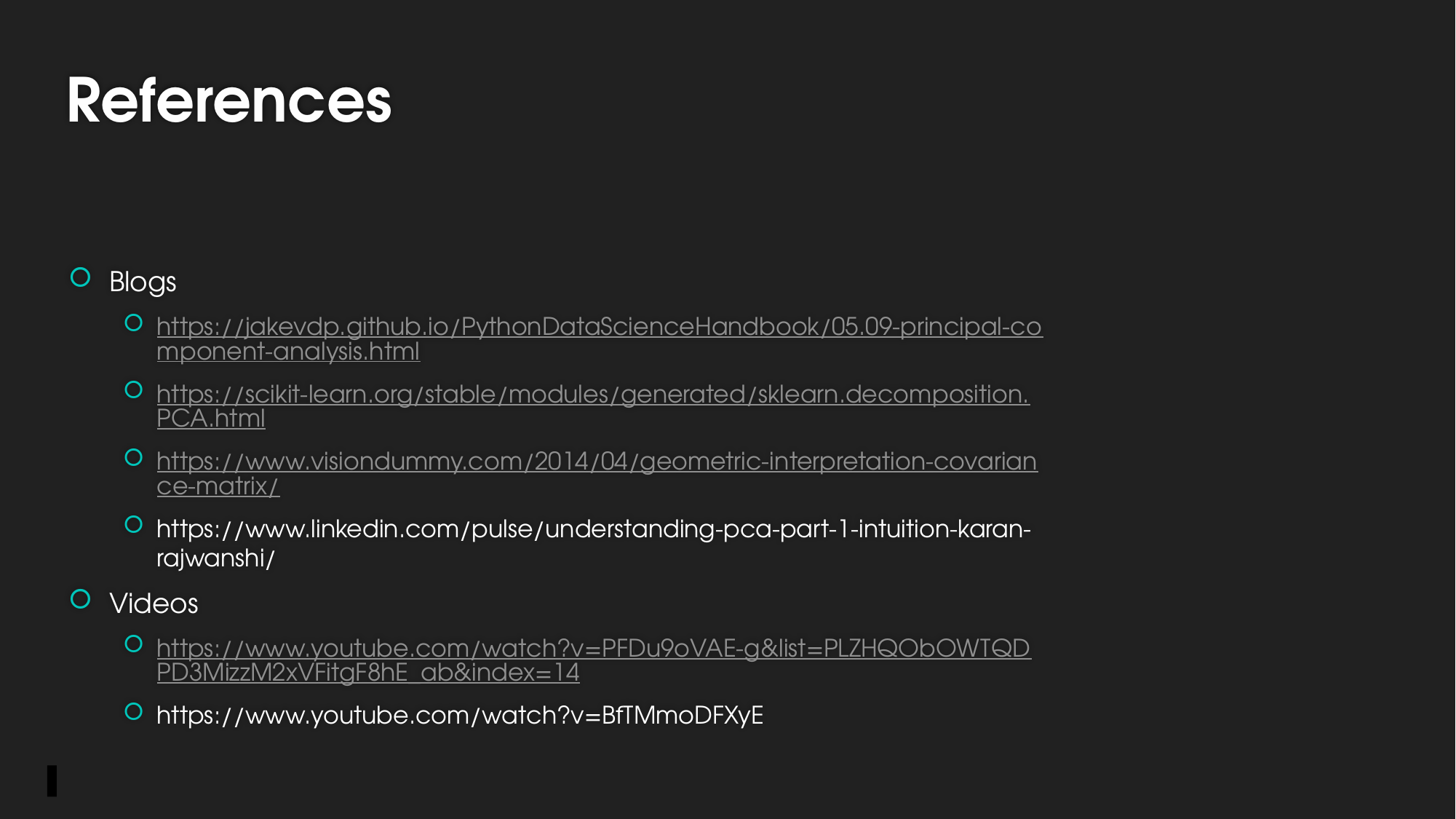

# References
Blogs
https://jakevdp.github.io/PythonDataScienceHandbook/05.09-principal-component-analysis.html
https://scikit-learn.org/stable/modules/generated/sklearn.decomposition.PCA.html
https://www.visiondummy.com/2014/04/geometric-interpretation-covariance-matrix/
https://www.linkedin.com/pulse/understanding-pca-part-1-intuition-karan-rajwanshi/
Videos
https://www.youtube.com/watch?v=PFDu9oVAE-g&list=PLZHQObOWTQDPD3MizzM2xVFitgF8hE_ab&index=14
https://www.youtube.com/watch?v=BfTMmoDFXyE